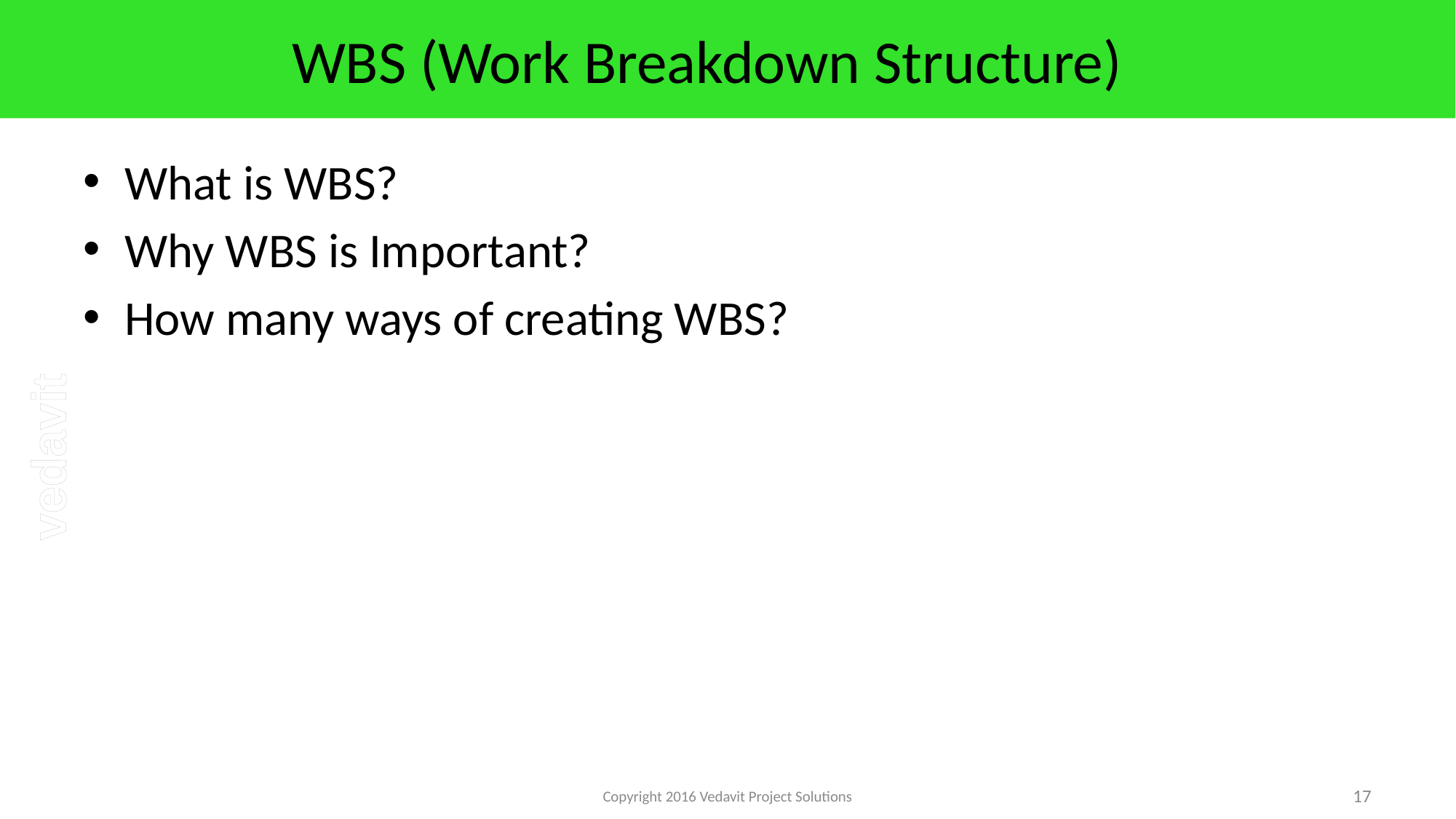

# WBS (Work Breakdown Structure)
What is WBS?
Why WBS is Important?
How many ways of creating WBS?

Copyright 2016 Vedavit Project Solutions
17